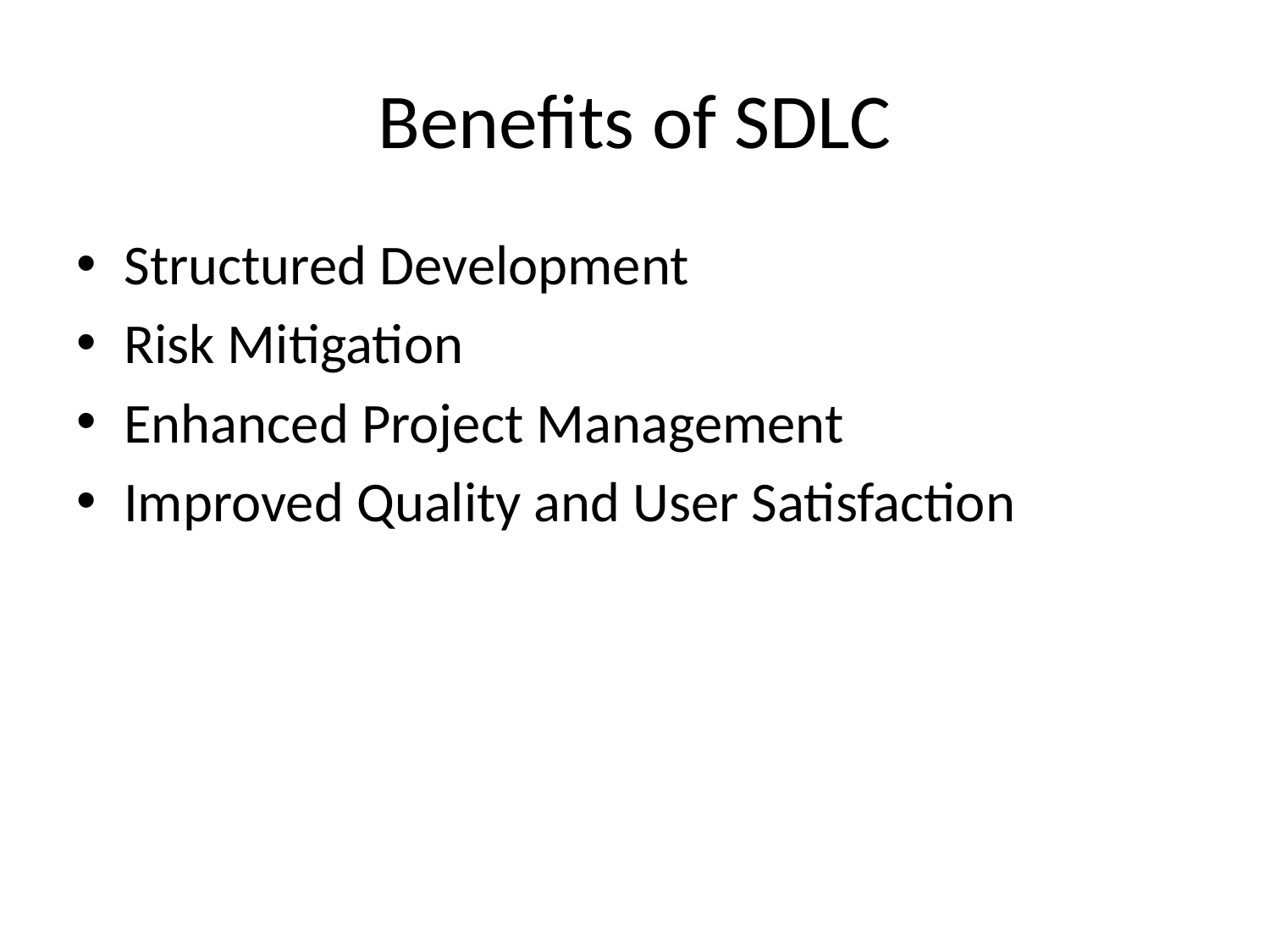

# Benefits of SDLC
Structured Development
Risk Mitigation
Enhanced Project Management
Improved Quality and User Satisfaction